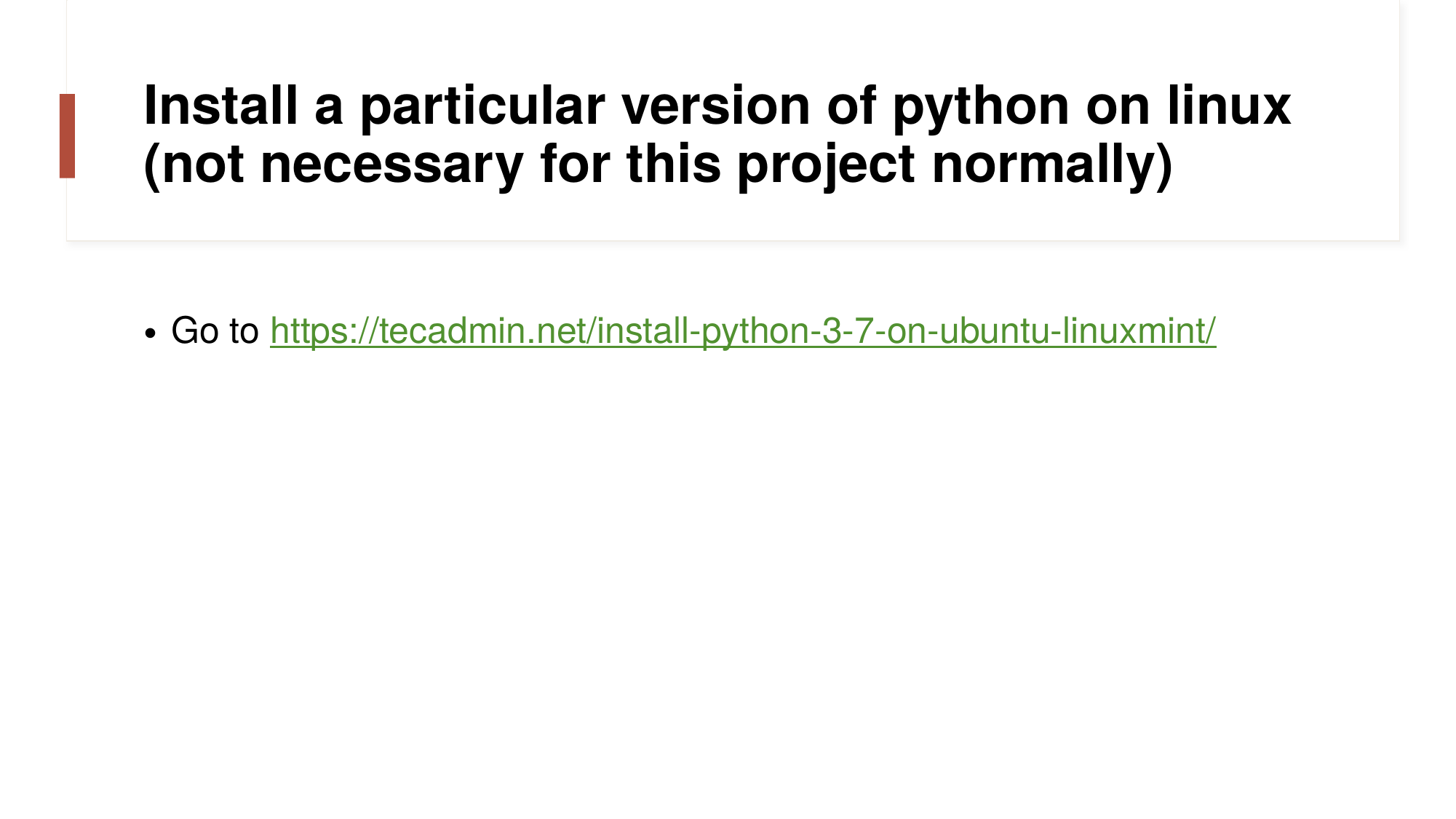

# Install a particular version of python on linux (not necessary for this project normally)
Go to https://tecadmin.net/install-python-3-7-on-ubuntu-linuxmint/